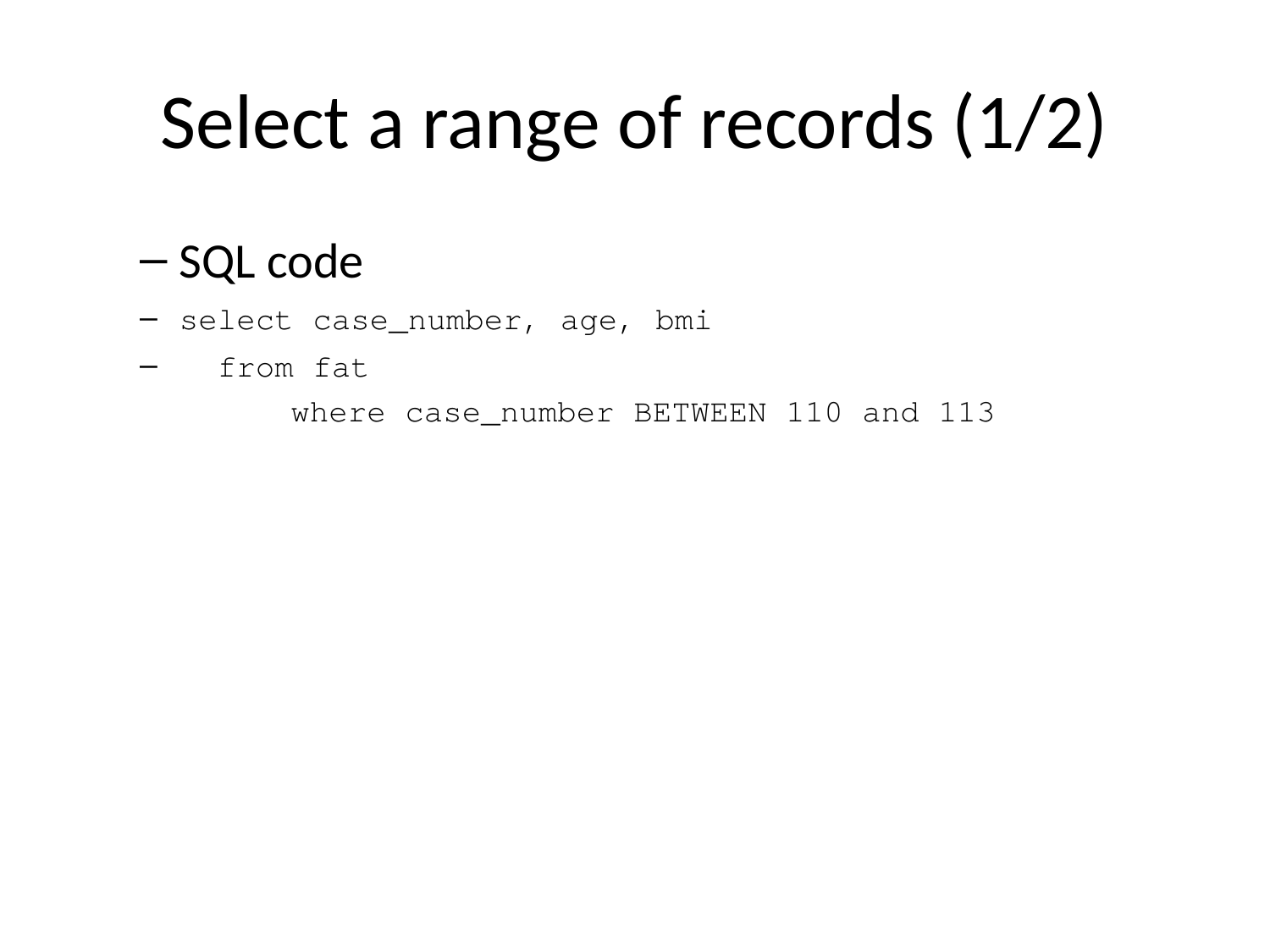

# Select a range of records (1/2)
SQL code
select case_number, age, bmi
  from fat
  where case_number BETWEEN 110 and 113